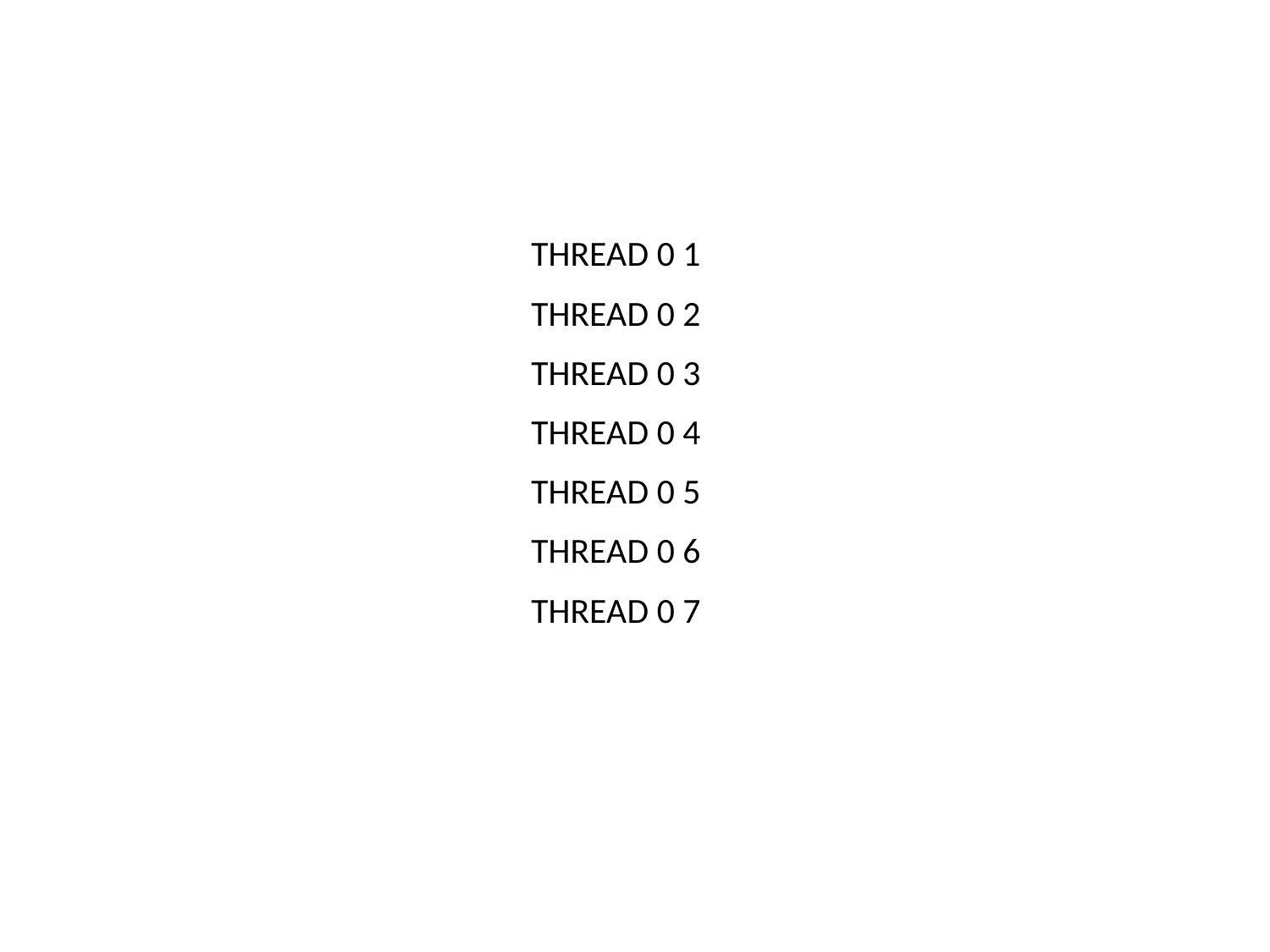

THREAD 0 1
THREAD 0 2
THREAD 0 3
THREAD 0 4
THREAD 0 5
THREAD 0 6
THREAD 0 7